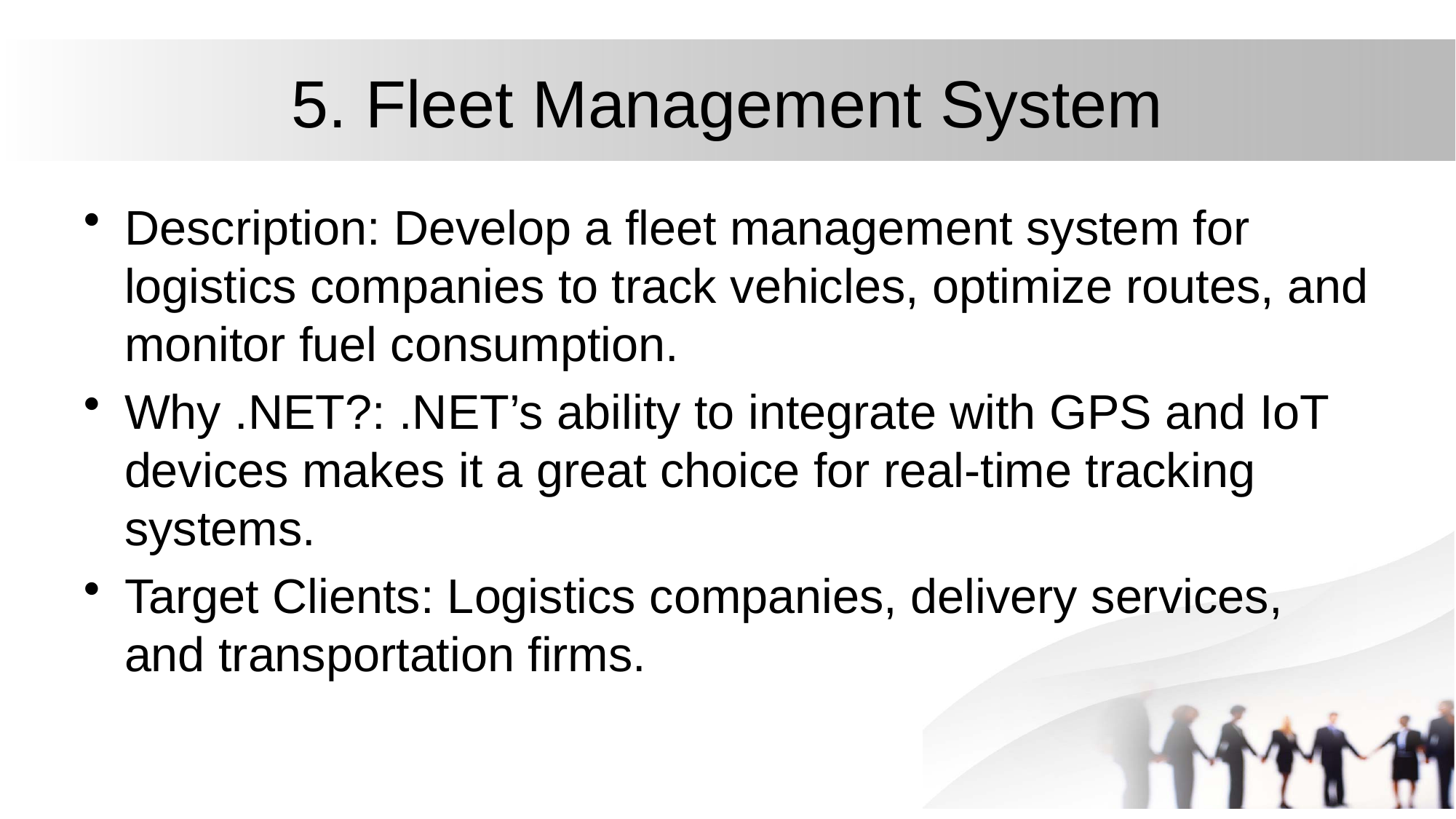

# 5. Fleet Management System
Description: Develop a fleet management system for logistics companies to track vehicles, optimize routes, and monitor fuel consumption.
Why .NET?: .NET’s ability to integrate with GPS and IoT devices makes it a great choice for real-time tracking systems.
Target Clients: Logistics companies, delivery services, and transportation firms.